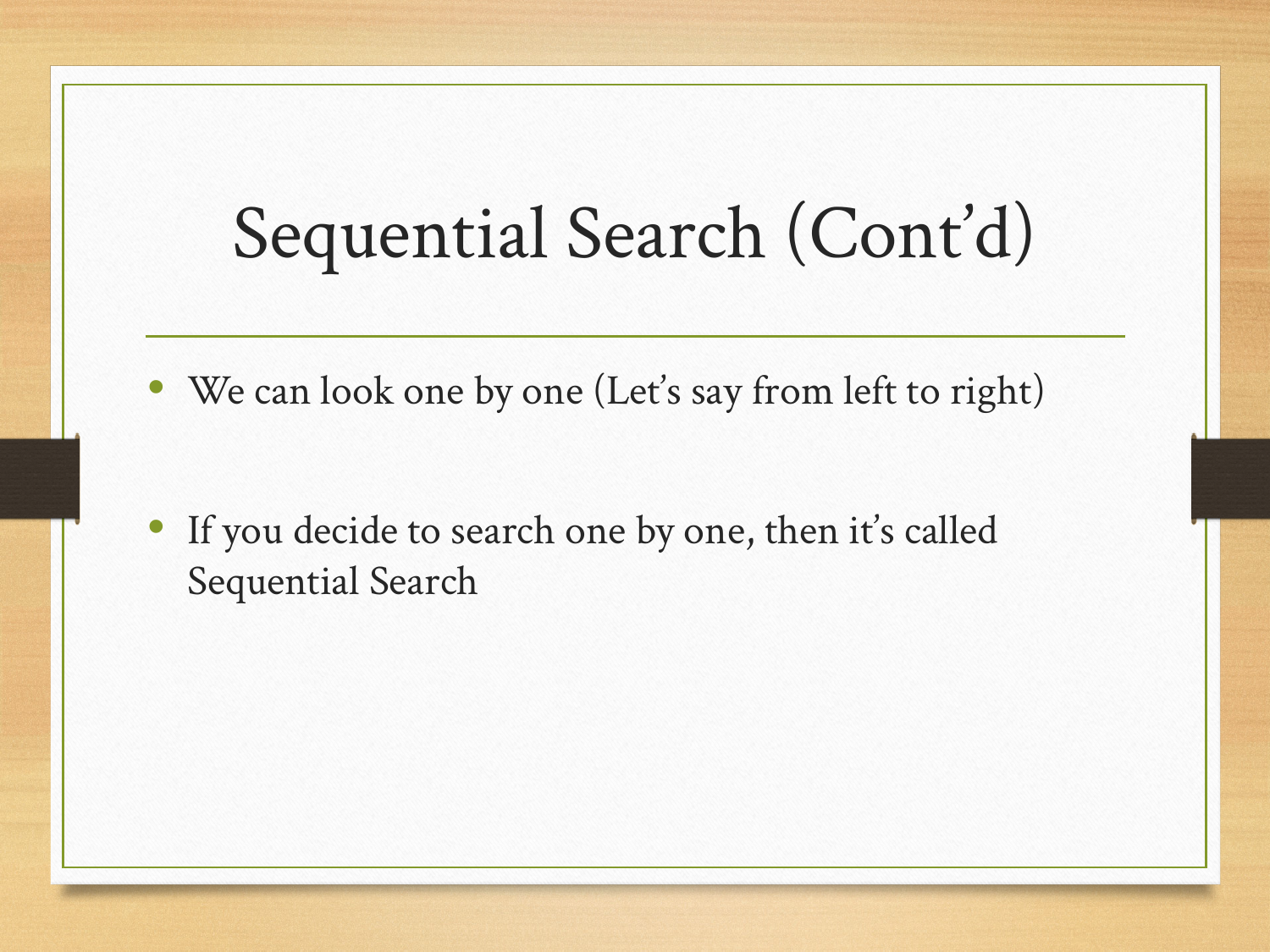

# Sequential Search (Cont’d)
We can look one by one (Let’s say from left to right)

If you decide to search one by one, then it’s called Sequential Search